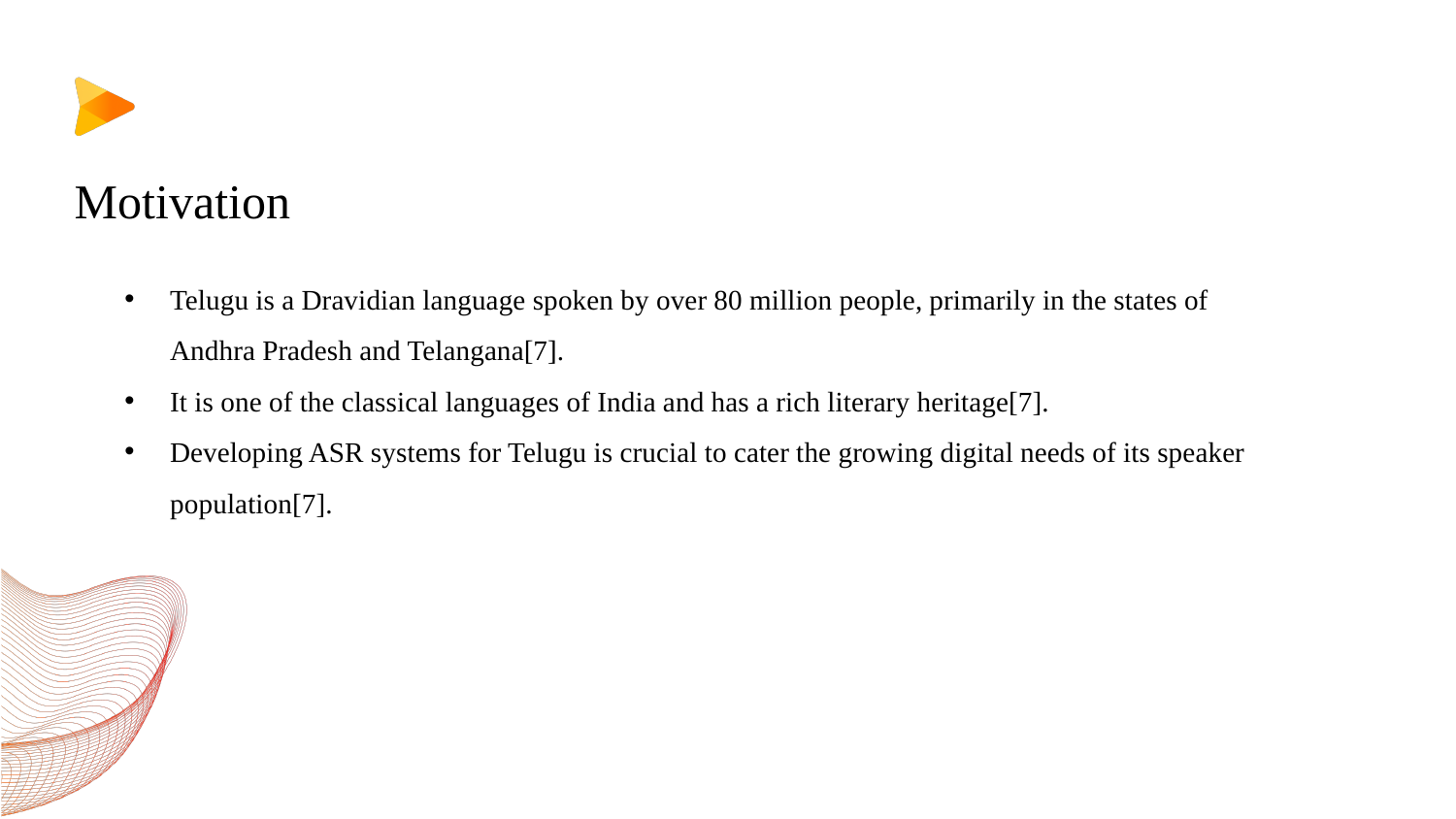

# Motivation
Telugu is a Dravidian language spoken by over 80 million people, primarily in the states of Andhra Pradesh and Telangana[7].
It is one of the classical languages of India and has a rich literary heritage[7].
Developing ASR systems for Telugu is crucial to cater the growing digital needs of its speaker population[7].